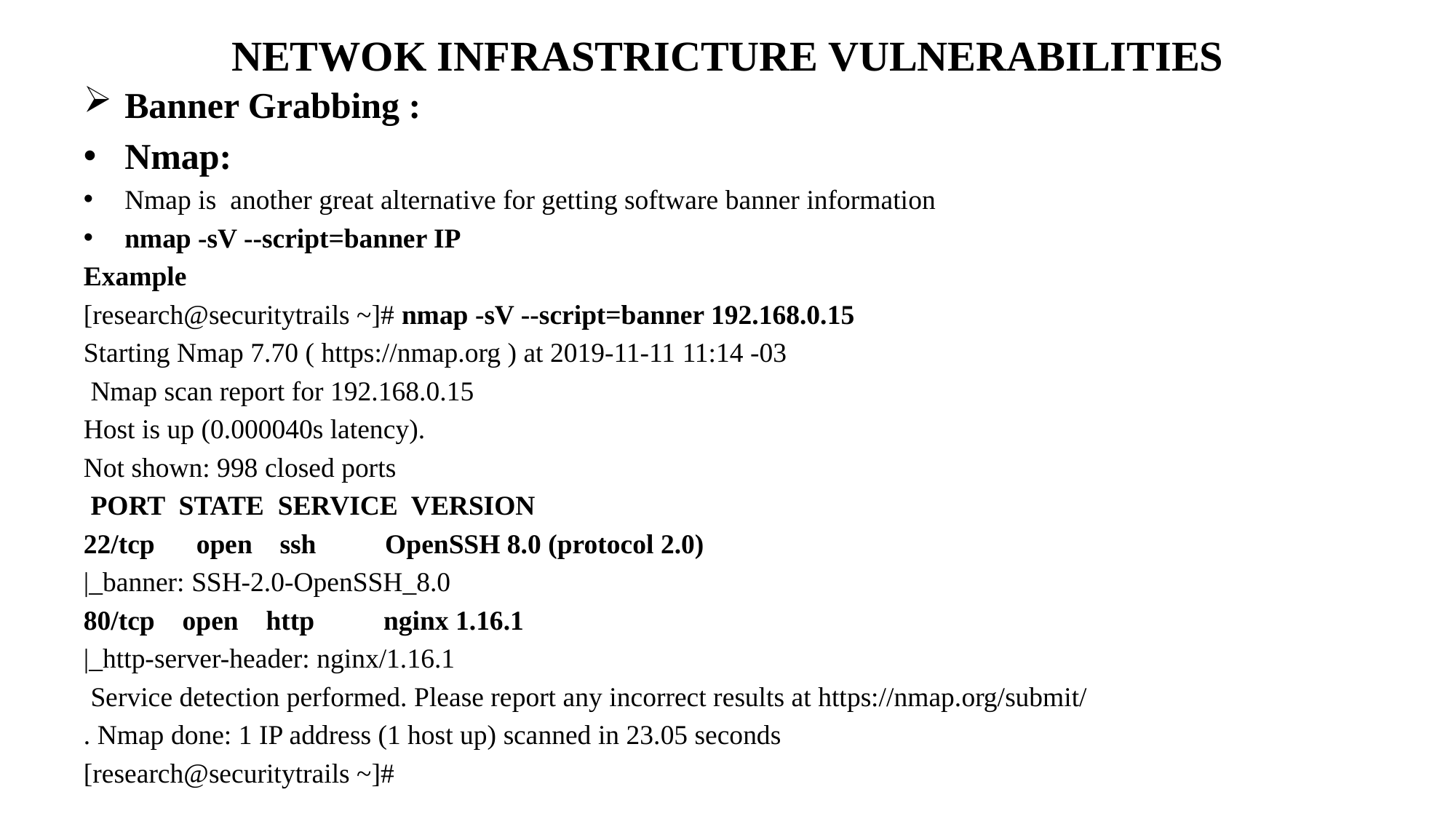

# NETWOK INFRASTRICTURE VULNERABILITIES
Banner Grabbing :
Nmap:
Nmap is  another great alternative for getting software banner information
nmap -sV --script=banner IP
Example
[research@securitytrails ~]# nmap -sV --script=banner 192.168.0.15
Starting Nmap 7.70 ( https://nmap.org ) at 2019-11-11 11:14 -03
 Nmap scan report for 192.168.0.15
Host is up (0.000040s latency).
Not shown: 998 closed ports
 PORT  STATE  SERVICE  VERSION
22/tcp      open    ssh          OpenSSH 8.0 (protocol 2.0)
|_banner: SSH-2.0-OpenSSH_8.0
80/tcp    open    http          nginx 1.16.1
|_http-server-header: nginx/1.16.1
 Service detection performed. Please report any incorrect results at https://nmap.org/submit/
. Nmap done: 1 IP address (1 host up) scanned in 23.05 seconds
[research@securitytrails ~]#